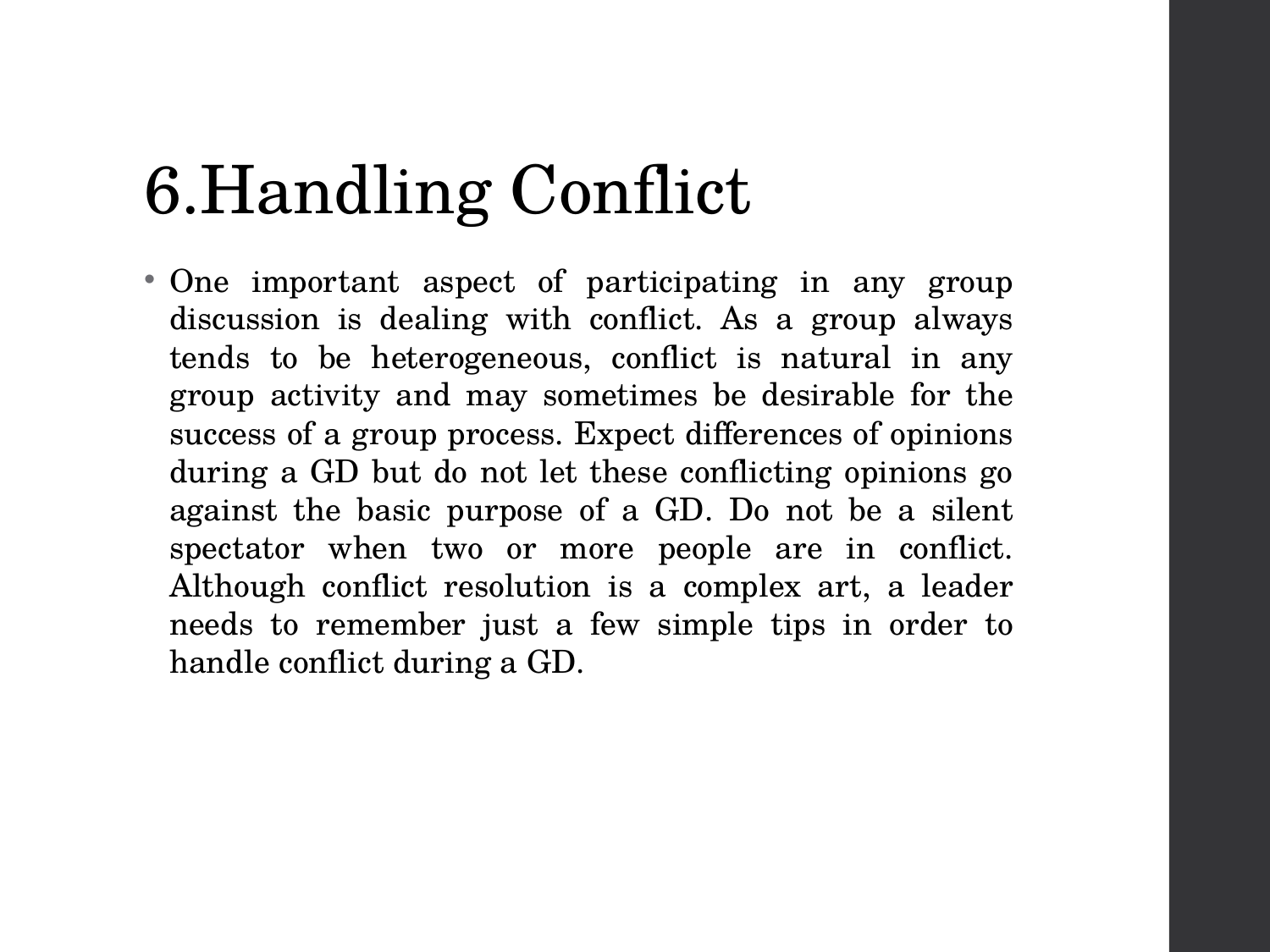

# 6.Handling Conflict
One important aspect of participating in any group discussion is dealing with conflict. As a group always tends to be heterogeneous, conflict is natural in any group activity and may sometimes be desirable for the success of a group process. Expect differences of opinions during a GD but do not let these conflicting opinions go against the basic purpose of a GD. Do not be a silent spectator when two or more people are in conflict. Although conflict resolution is a complex art, a leader needs to remember just a few simple tips in order to handle conflict during a GD.